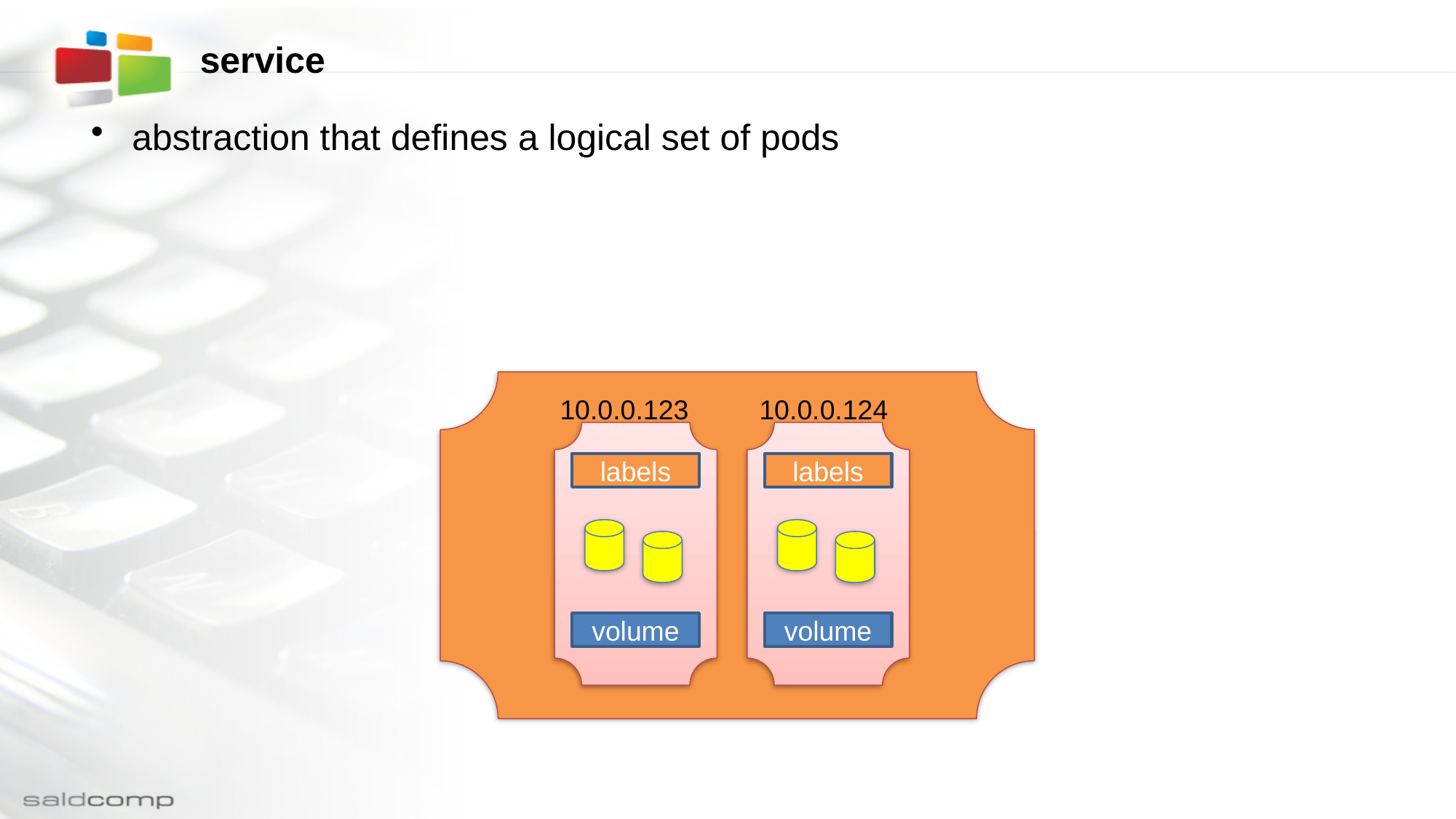

# service
abstraction that defines a logical set of pods

10.0.0.123

labels

volume
10.0.0.124

labels

volume